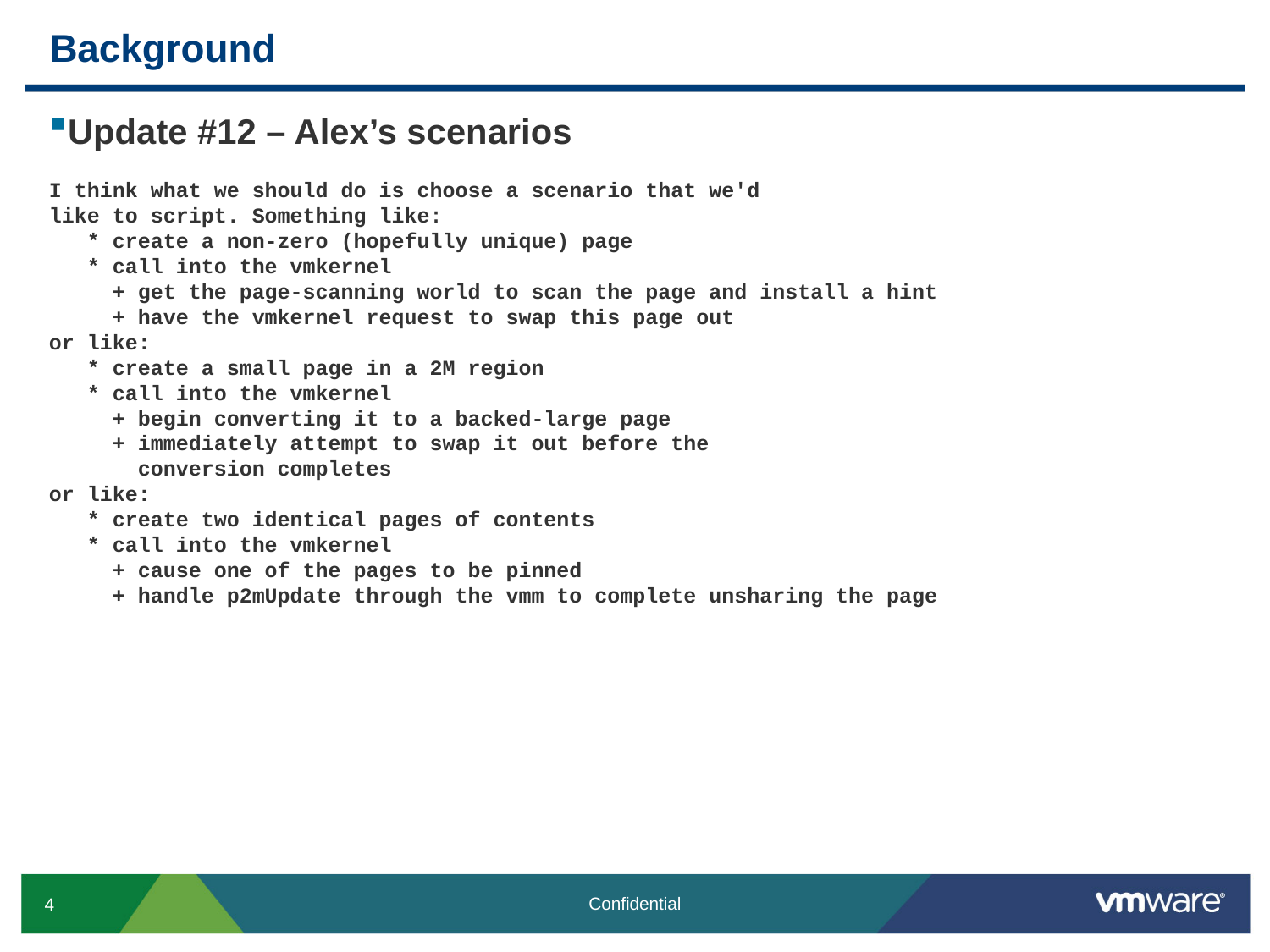

# Background
Update #12 – Alex’s scenarios

I think what we should do is choose a scenario that we'd
like to script. Something like:
   * create a non-zero (hopefully unique) page
   * call into the vmkernel
     + get the page-scanning world to scan the page and install a hint
     + have the vmkernel request to swap this page out
or like:
   * create a small page in a 2M region
   * call into the vmkernel
     + begin converting it to a backed-large page
     + immediately attempt to swap it out before the
       conversion completes
or like:
   * create two identical pages of contents
   * call into the vmkernel
     + cause one of the pages to be pinned
     + handle p2mUpdate through the vmm to complete unsharing the page